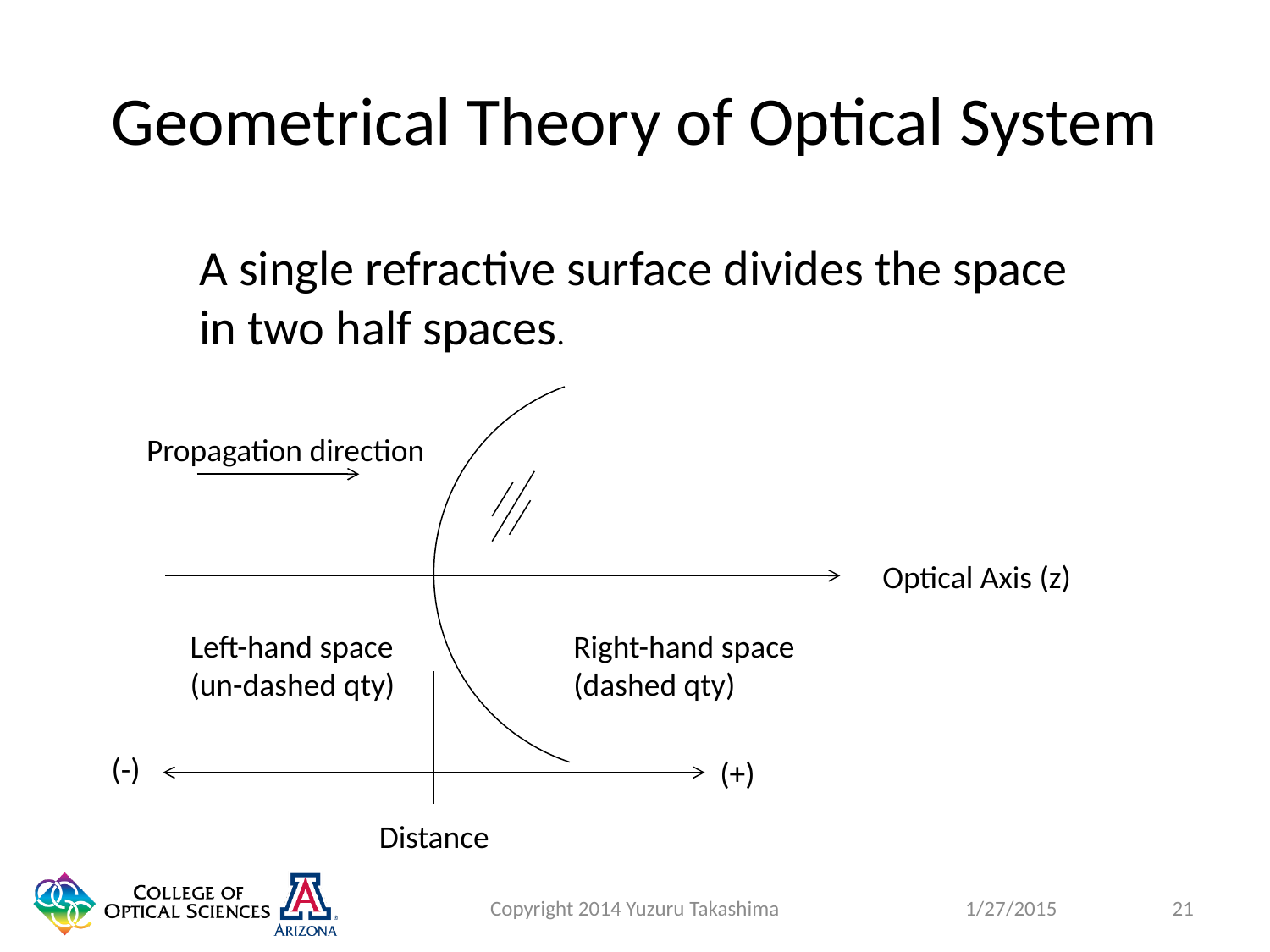

# Geometrical Theory of Optical System
A single refractive surface divides the space
in two half spaces.

Propagation direction
Optical Axis (z)
Left-hand space
(un-dashed qty)
Right-hand space
(dashed qty)
(-)
(+)
Distance
Copyright 2014 Yuzuru Takashima
21
1/27/2015